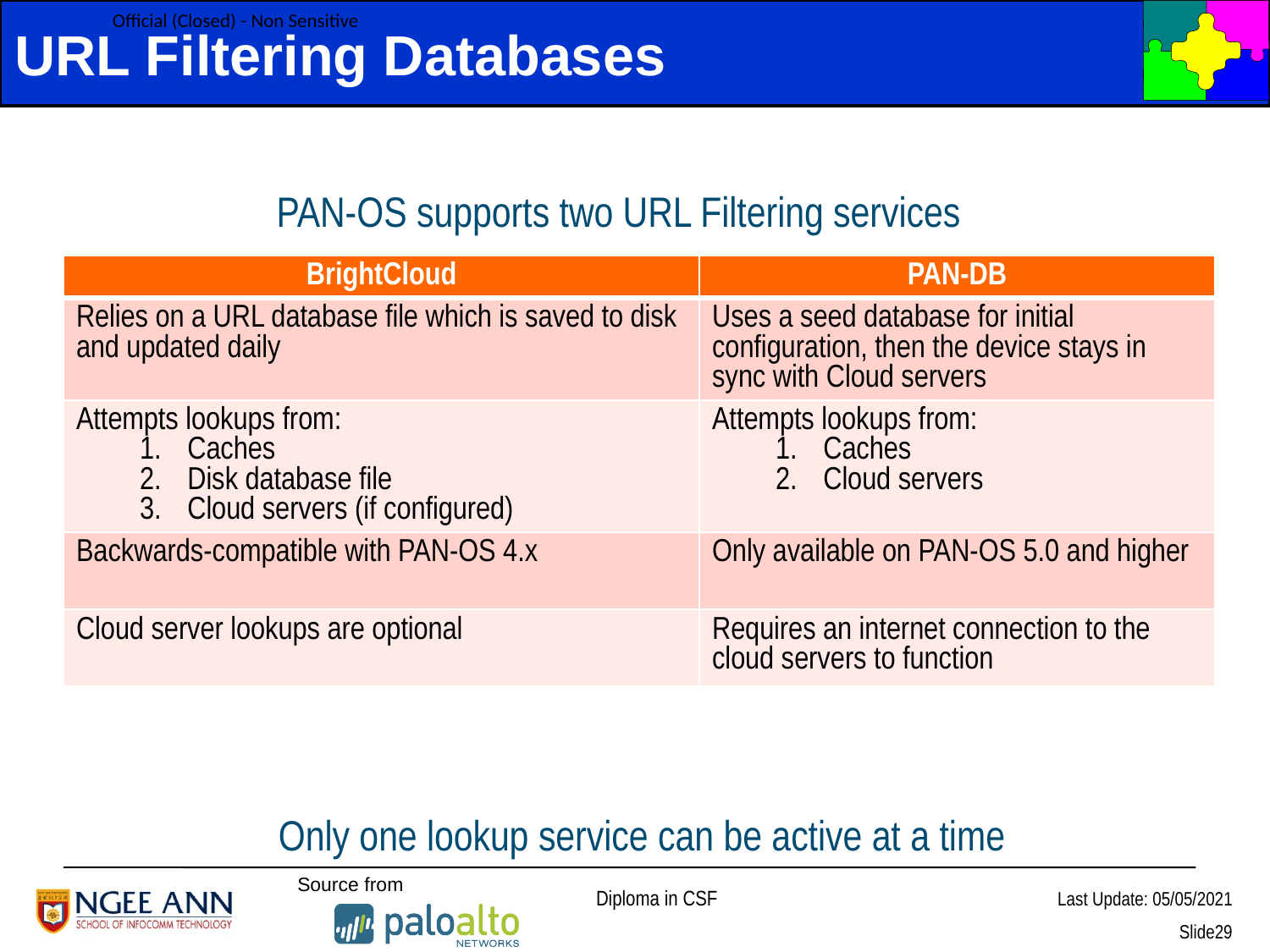

# URL Filtering Databases
PAN-OS supports two URL Filtering services

| BrightCloud | PAN-DB |
| --- | --- |
| Relies on a URL database file which is saved to disk and updated daily | Uses a seed database for initial configuration, then the device stays in sync with Cloud servers |
| Attempts lookups from: Caches Disk database file Cloud servers (if configured) | Attempts lookups from: Caches Cloud servers |
| Backwards-compatible with PAN-OS 4.x | Only available on PAN-OS 5.0 and higher |
| Cloud server lookups are optional | Requires an internet connection to the cloud servers to function |
Only one lookup service can be active at a time